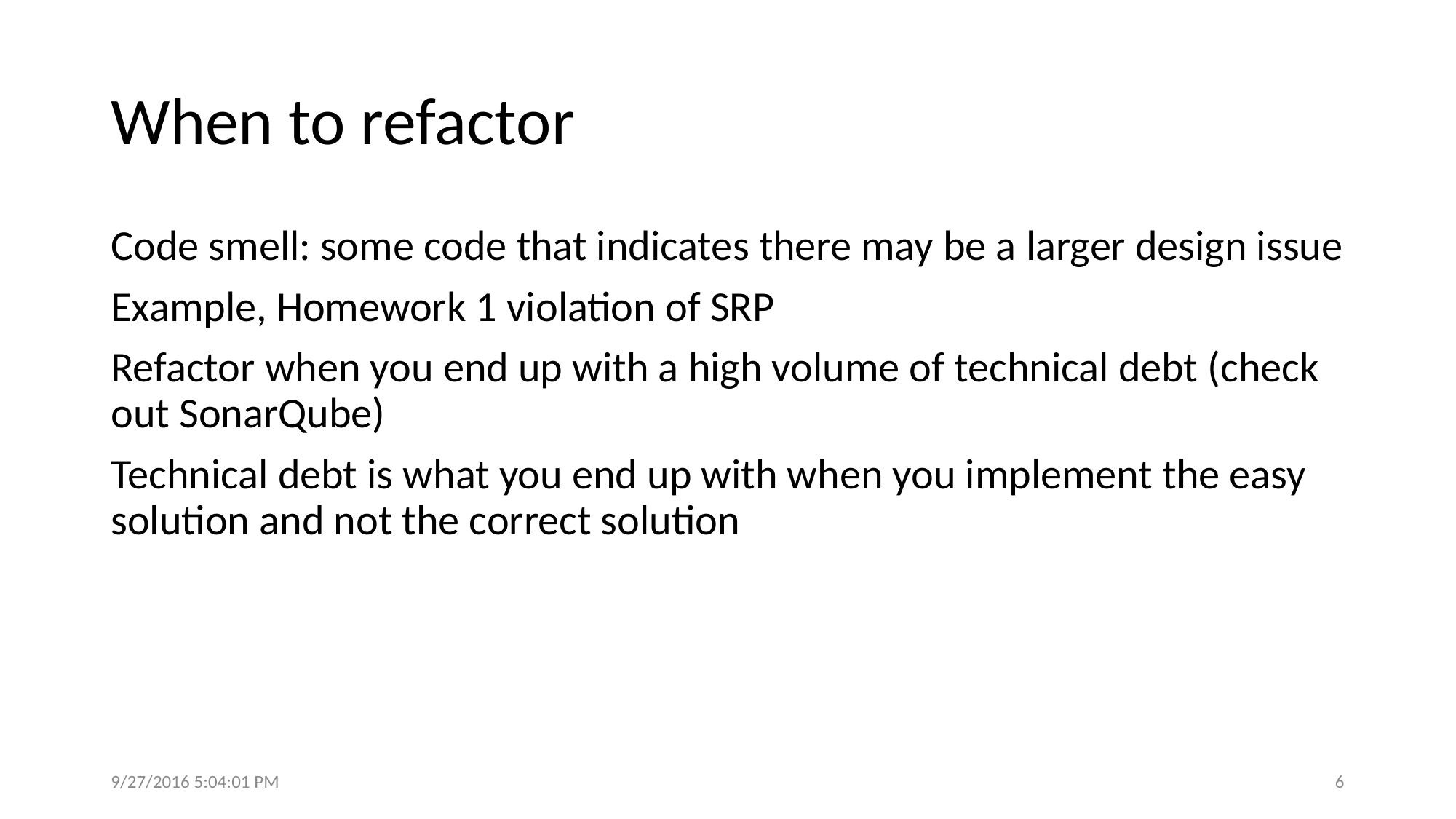

# When to refactor
Code smell: some code that indicates there may be a larger design issue
Example, Homework 1 violation of SRP
Refactor when you end up with a high volume of technical debt (check out SonarQube)
Technical debt is what you end up with when you implement the easy solution and not the correct solution
9/27/2016 5:04:01 PM
6